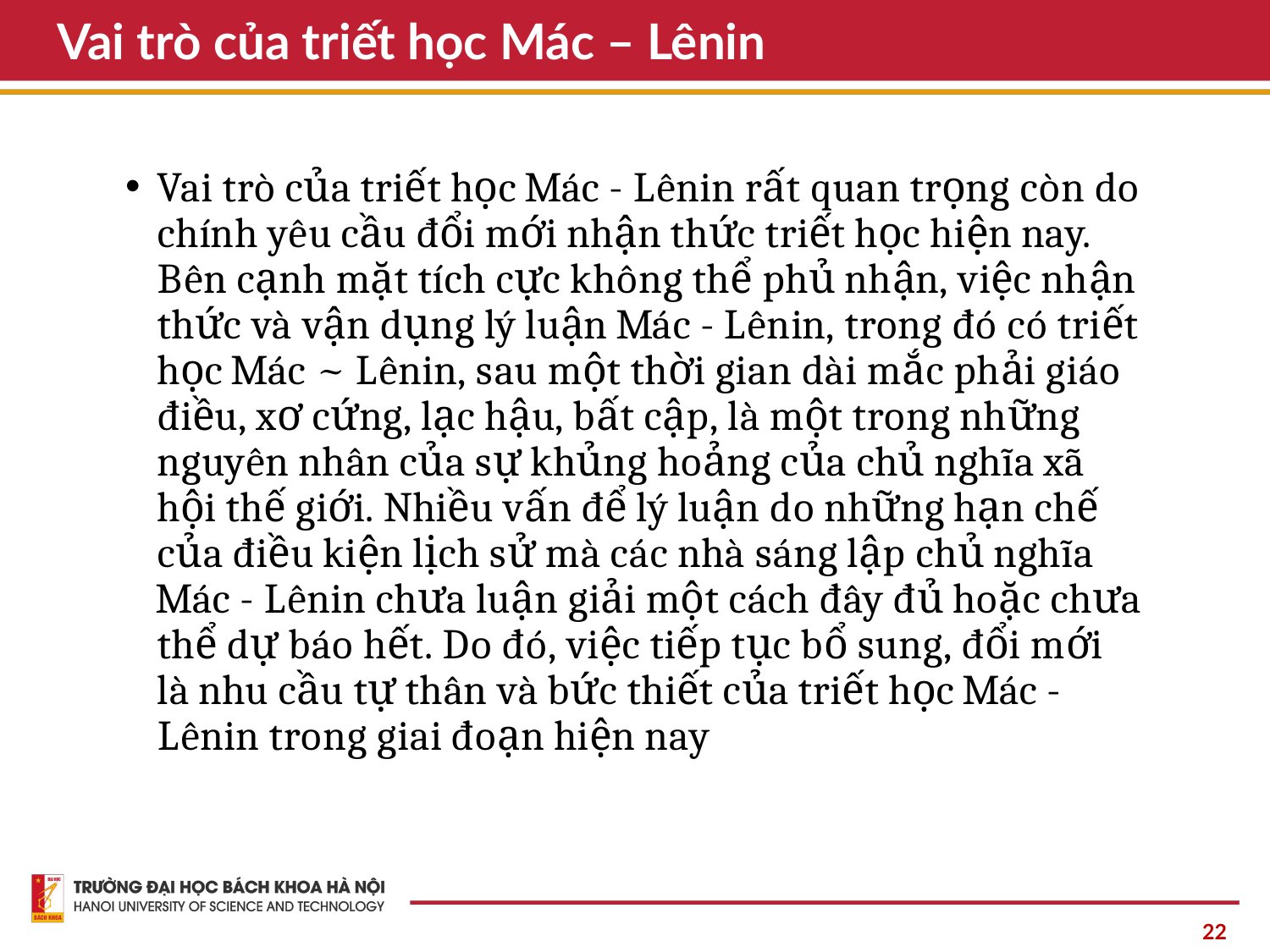

# Vai trò của triết học Mác – Lênin
Vai trò của triết học Mác - Lênin rất quan trọng còn do chính yêu cầu đổi mới nhận thức triết học hiện nay. Bên cạnh mặt tích cực không thể phủ nhận, việc nhận thức và vận dụng lý luận Mác - Lênin, trong đó có triết học Mác ~ Lênin, sau một thời gian dài mắc phải giáo điều, xơ cứng, lạc hậu, bất cập, là một trong những nguyên nhân của sự khủng hoảng của chủ nghĩa xã hội thế giới. Nhiều vấn để lý luận do những hạn chế của điều kiện lịch sử mà các nhà sáng lập chủ nghĩa Mác - Lênin chưa luận giải một cách đây đủ hoặc chưa thể dự báo hết. Do đó, việc tiếp tục bổ sung, đổi mới là nhu cầu tự thân và bức thiết của triết học Mác - Lênin trong giai đoạn hiện nay
22